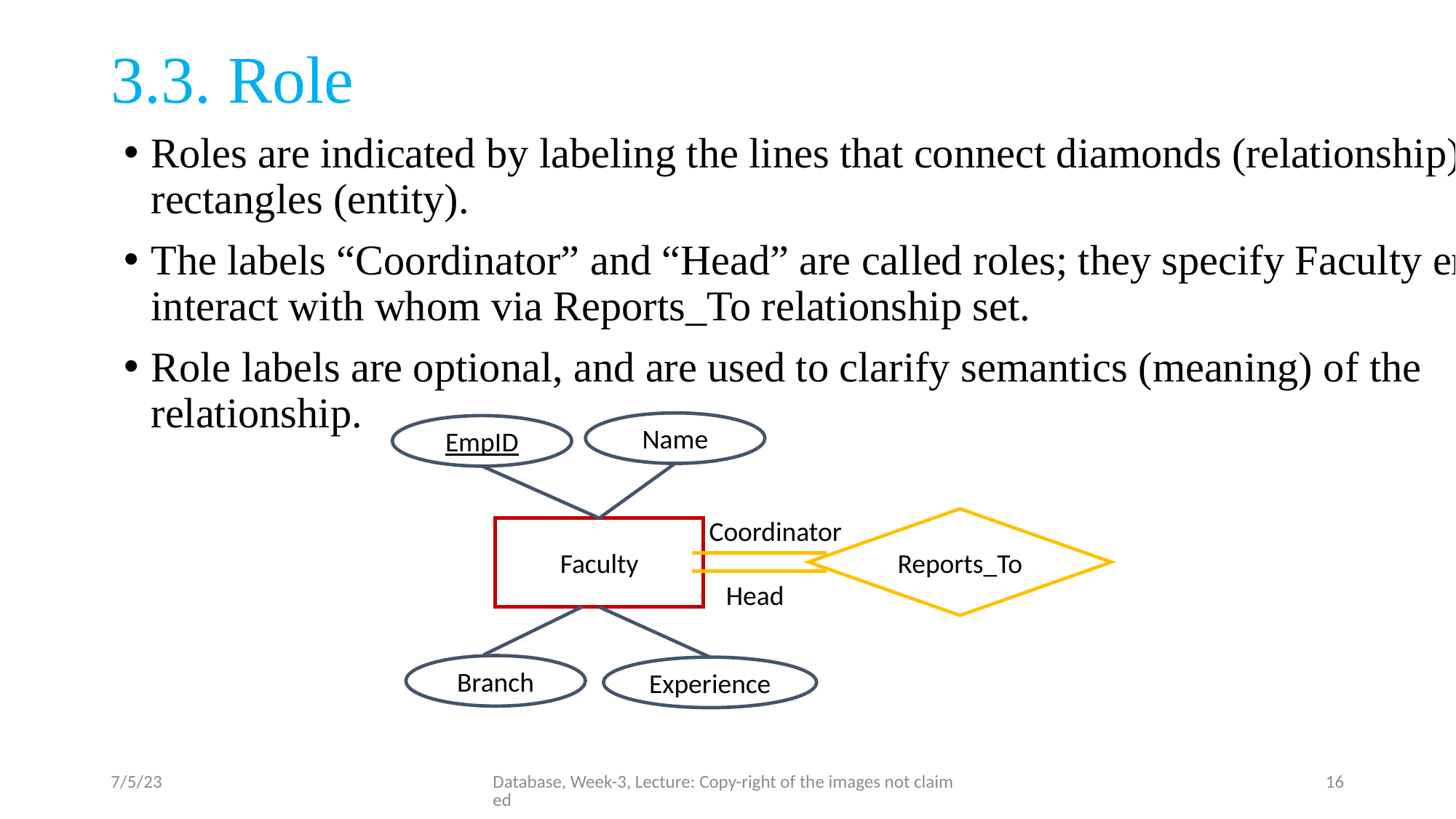

# 3.3. Role
Roles are indicated by labeling the lines that connect diamonds (relationship) to rectangles (entity).
The labels “Coordinator” and “Head” are called roles; they specify Faculty entities interact with whom via Reports_To relationship set.
Role labels are optional, and are used to clarify semantics (meaning) of the relationship.
Name
EmpID
Coordinator
Reports_To
Faculty
Head
Branch
Experience
7/5/23
Database, Week-3, Lecture: Copy-right of the images not claimed
16